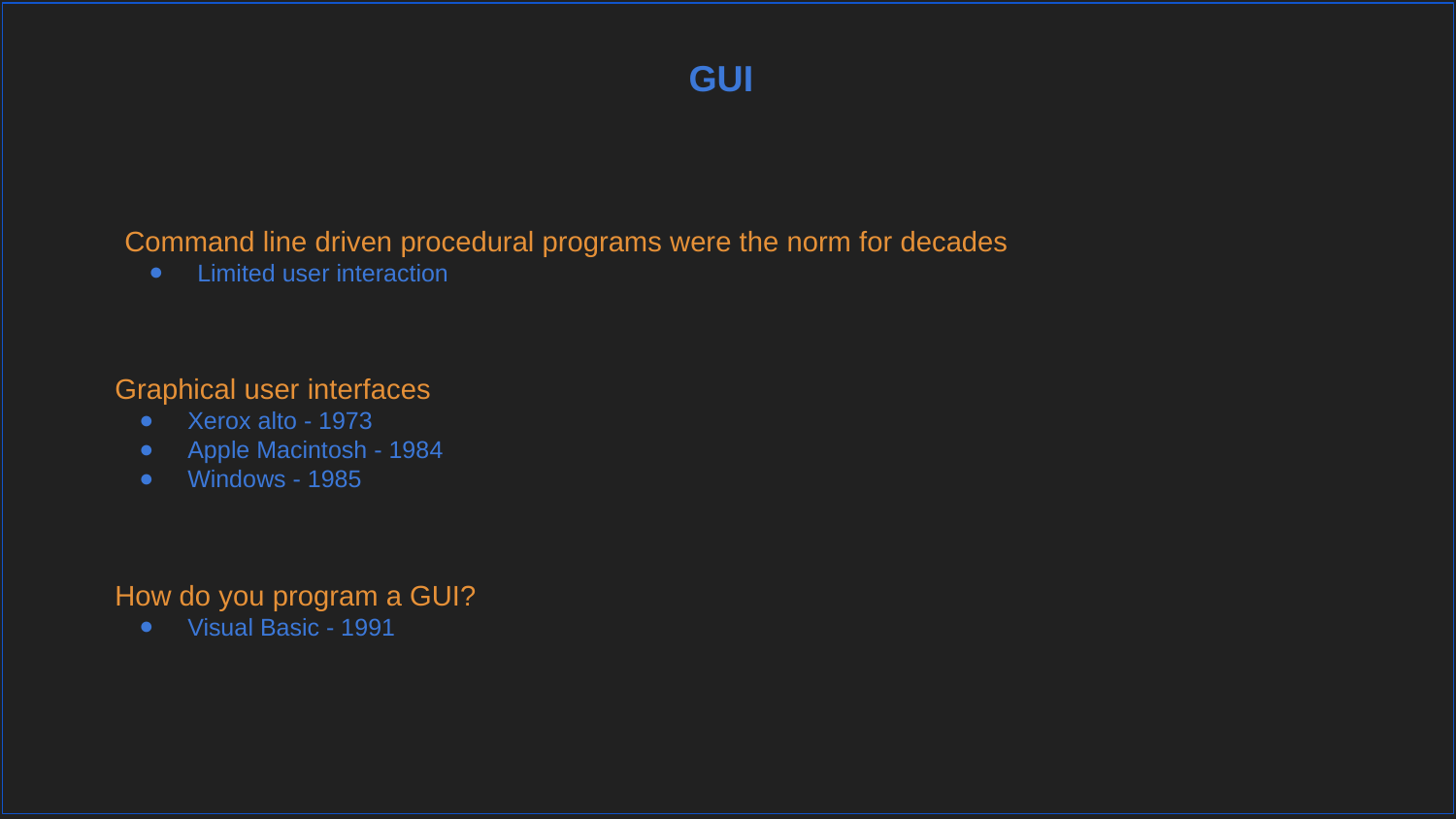

GUI
Command line driven procedural programs were the norm for decades
Limited user interaction
Graphical user interfaces
Xerox alto - 1973
Apple Macintosh - 1984
Windows - 1985
How do you program a GUI?
Visual Basic - 1991